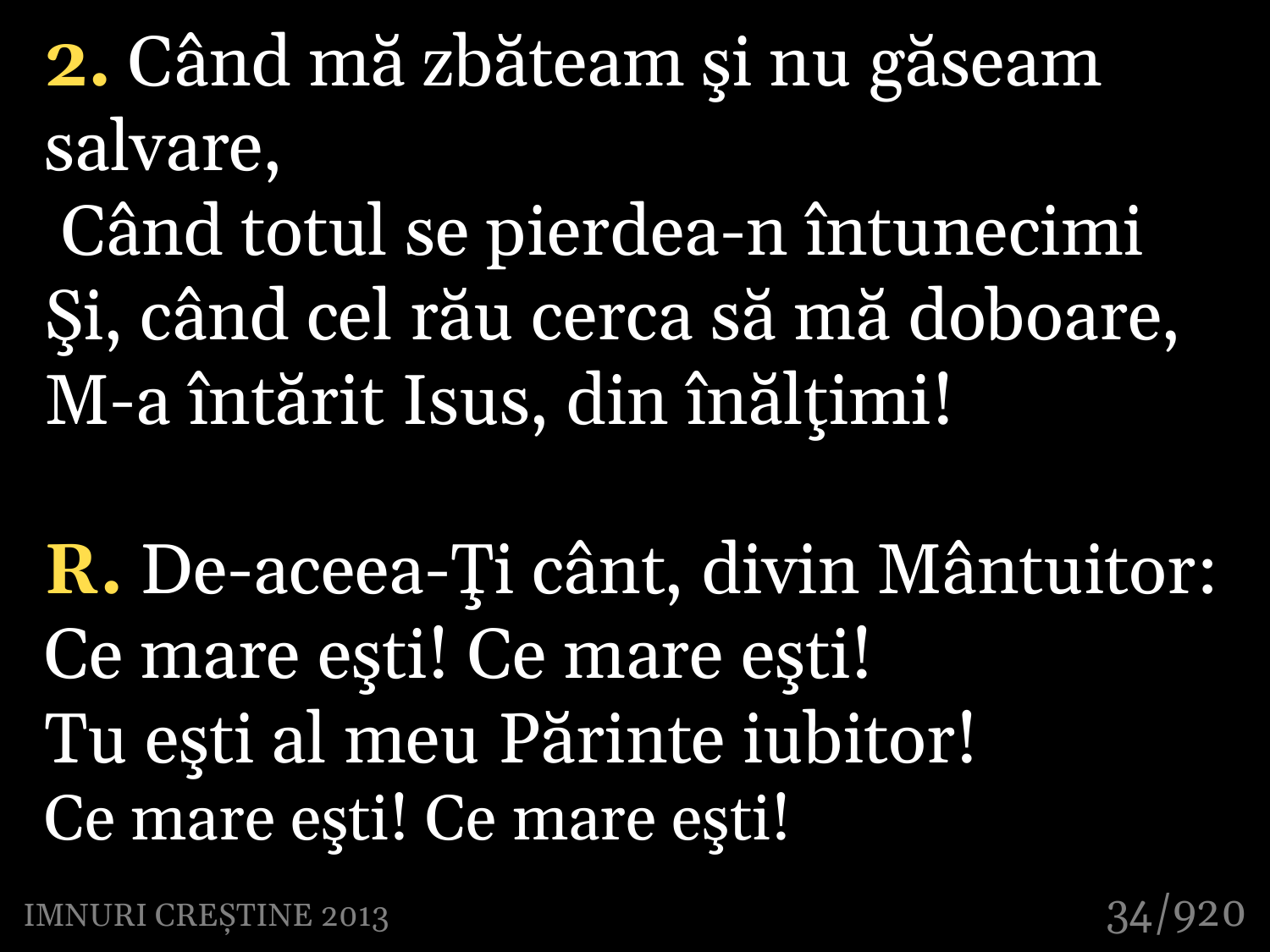

2. Când mă zbăteam şi nu găseam salvare,
 Când totul se pierdea-n întunecimi
Şi, când cel rău cerca să mă doboare,
M-a întărit Isus, din înălţimi!

R. De-aceea-Ţi cânt, divin Mântuitor:
Ce mare eşti! Ce mare eşti!
Tu eşti al meu Părinte iubitor!
Ce mare eşti! Ce mare eşti!

34/920
IMNURI CREȘTINE 2013